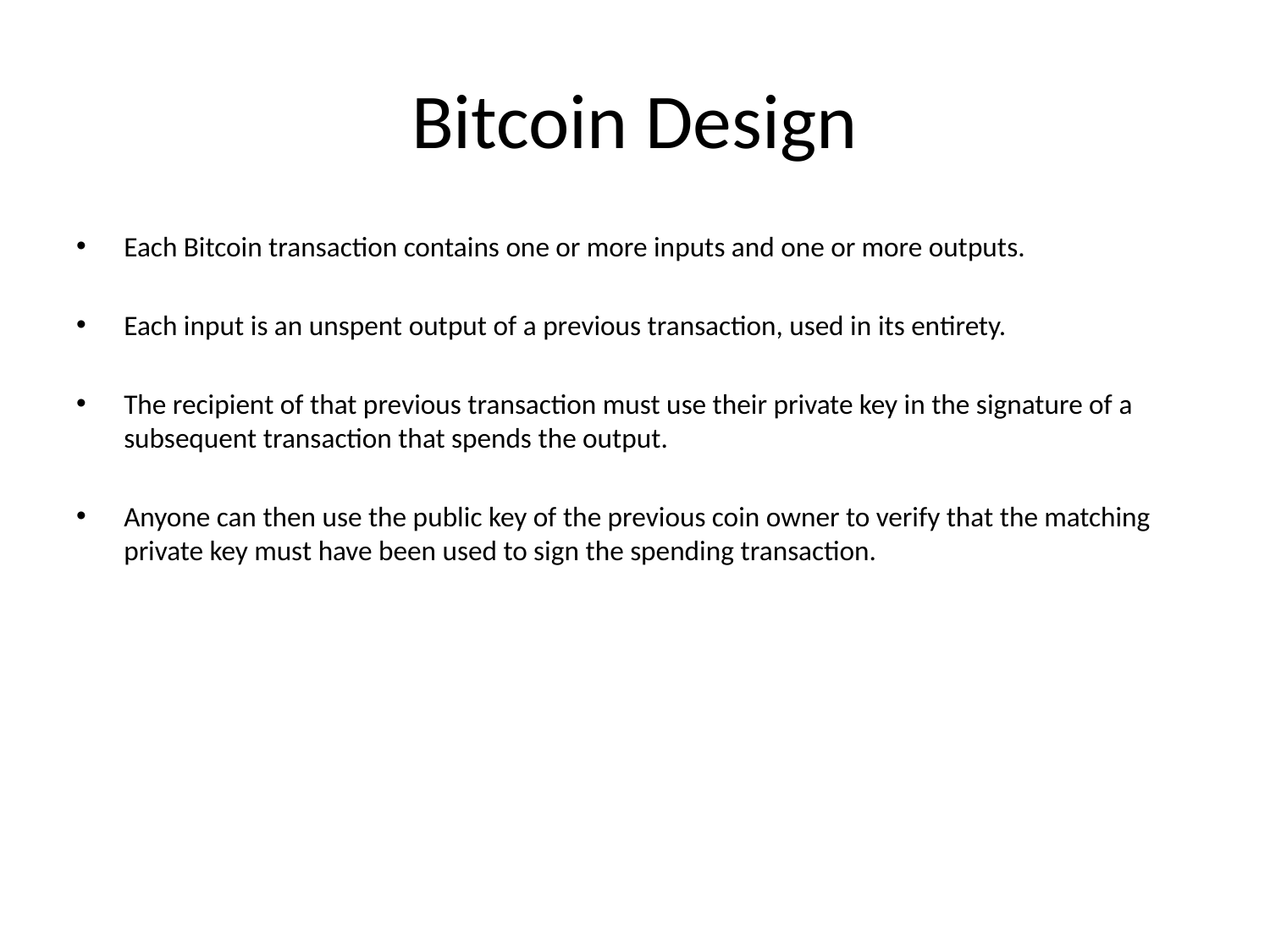

# Bitcoin Design
Each Bitcoin transaction contains one or more inputs and one or more outputs.

Each input is an unspent output of a previous transaction, used in its entirety.

The recipient of that previous transaction must use their private key in the signature of a subsequent transaction that spends the output.

Anyone can then use the public key of the previous coin owner to verify that the matching private key must have been used to sign the spending transaction.